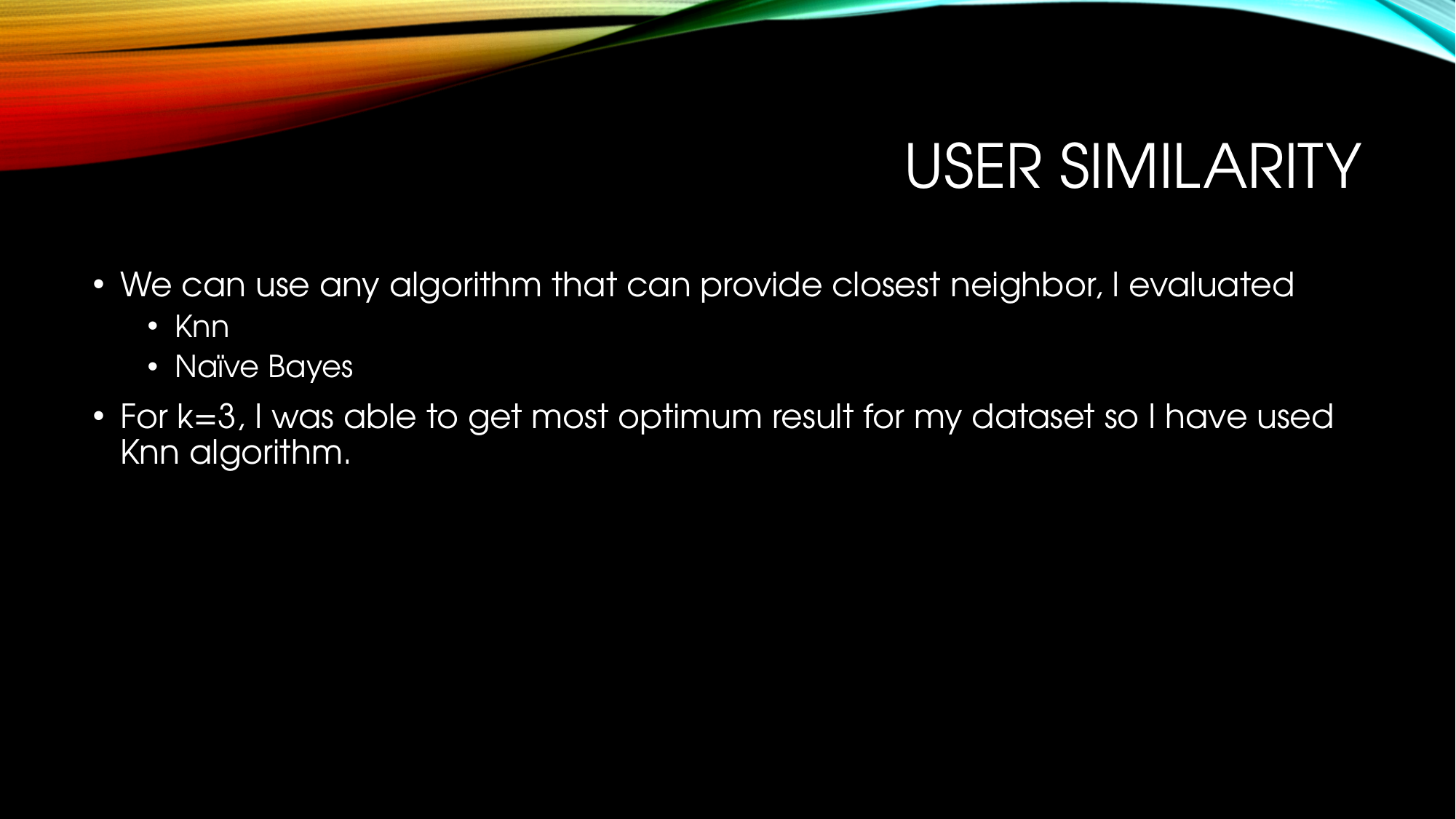

# UseR Similarity
We can use any algorithm that can provide closest neighbor, I evaluated
Knn
Naïve Bayes
For k=3, I was able to get most optimum result for my dataset so I have used Knn algorithm.